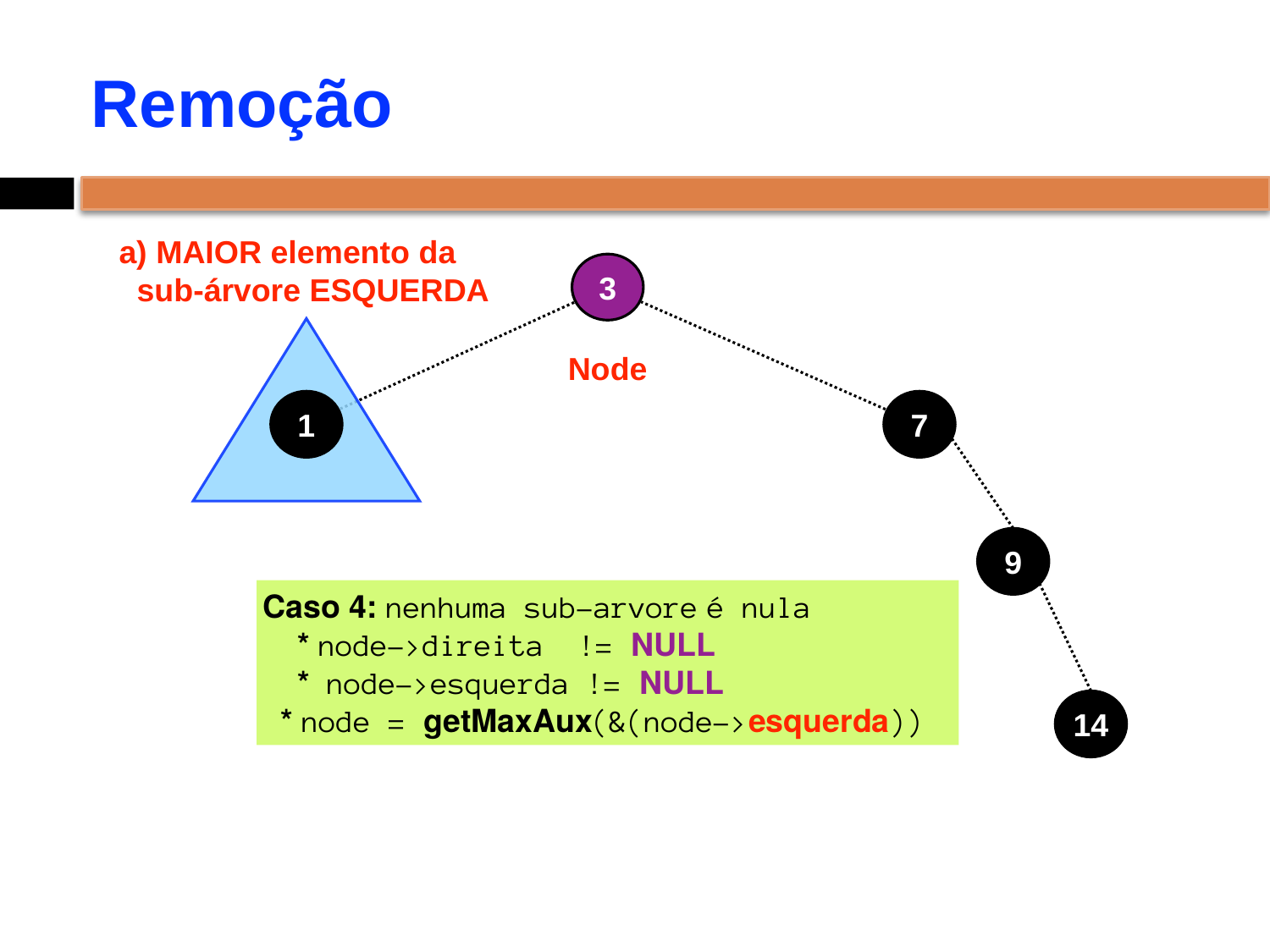

# Remoção
a) MAIOR elemento da
  sub-árvore ESQUERDA
3

Node
1
7
9
Caso 4: nenhuma sub-arvore é nula
  * node->direita  != NULL
  * node->esquerda != NULL
  * node = getMaxAux(&(node->esquerda))
14
34